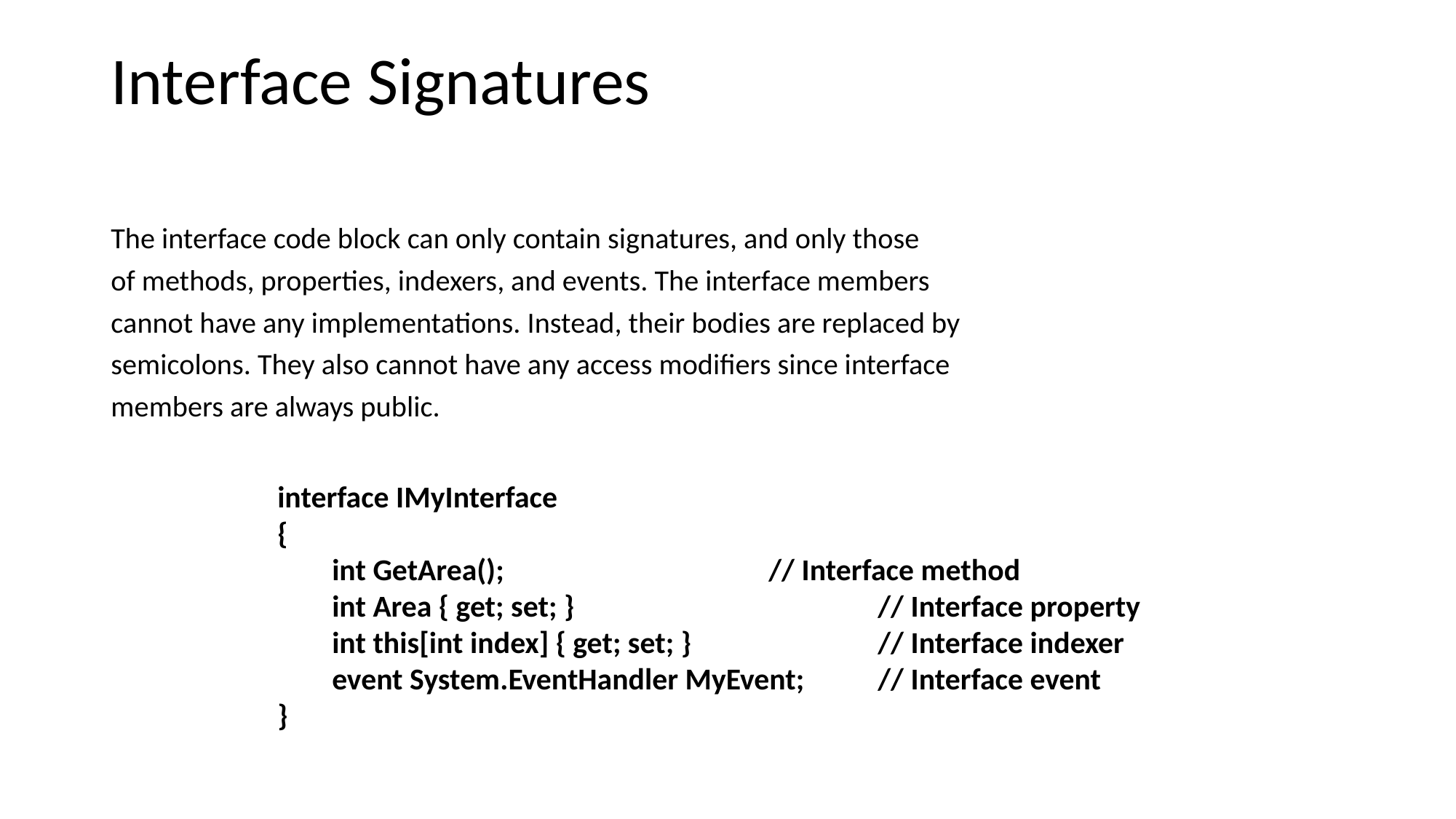

# Interface Signatures
The interface code block can only contain signatures, and only those
of methods, properties, indexers, and events. The interface members
cannot have any implementations. Instead, their bodies are replaced by
semicolons. They also cannot have any access modifiers since interface
members are always public.

interface IMyInterface
{
int GetArea(); 			// Interface method
int Area { get; set; } 			// Interface property
int this[int index] { get; set; } 		// Interface indexer
event System.EventHandler MyEvent; 	// Interface event
}